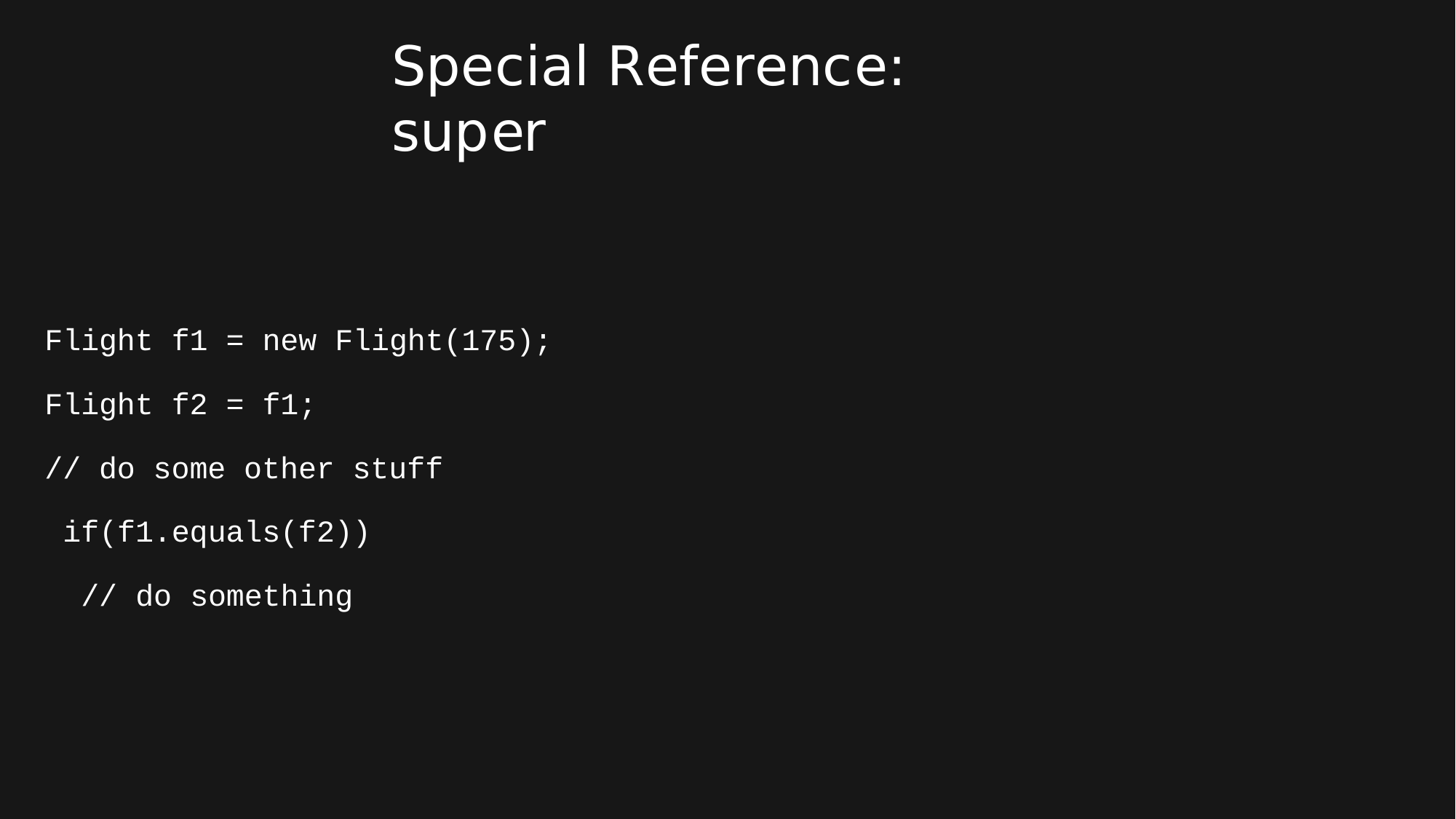

# Special Reference: super
Flight f1 = new Flight(175);
Flight f2 = f1;
// do some other stuff  if(f1.equals(f2))
// do something
5